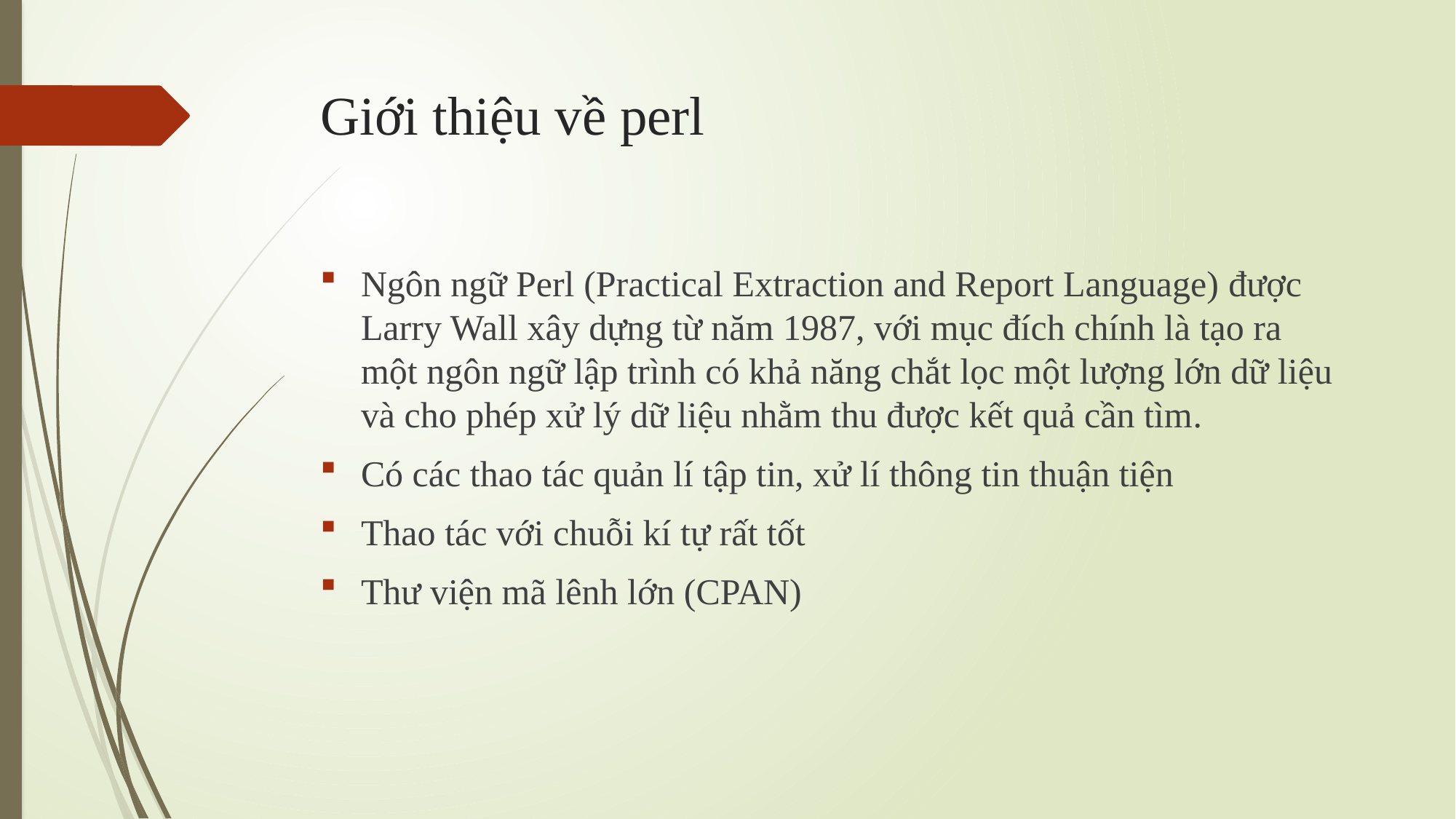

# Giới thiệu về perl
Ngôn ngữ Perl (Practical Extraction and Report Language) được Larry Wall xây dựng từ năm 1987, với mục đích chính là tạo ra một ngôn ngữ lập trình có khả năng chắt lọc một lượng lớn dữ liệu và cho phép xử lý dữ liệu nhằm thu được kết quả cần tìm.
Có các thao tác quản lí tập tin, xử lí thông tin thuận tiện
Thao tác với chuỗi kí tự rất tốt
Thư viện mã lênh lớn (CPAN)